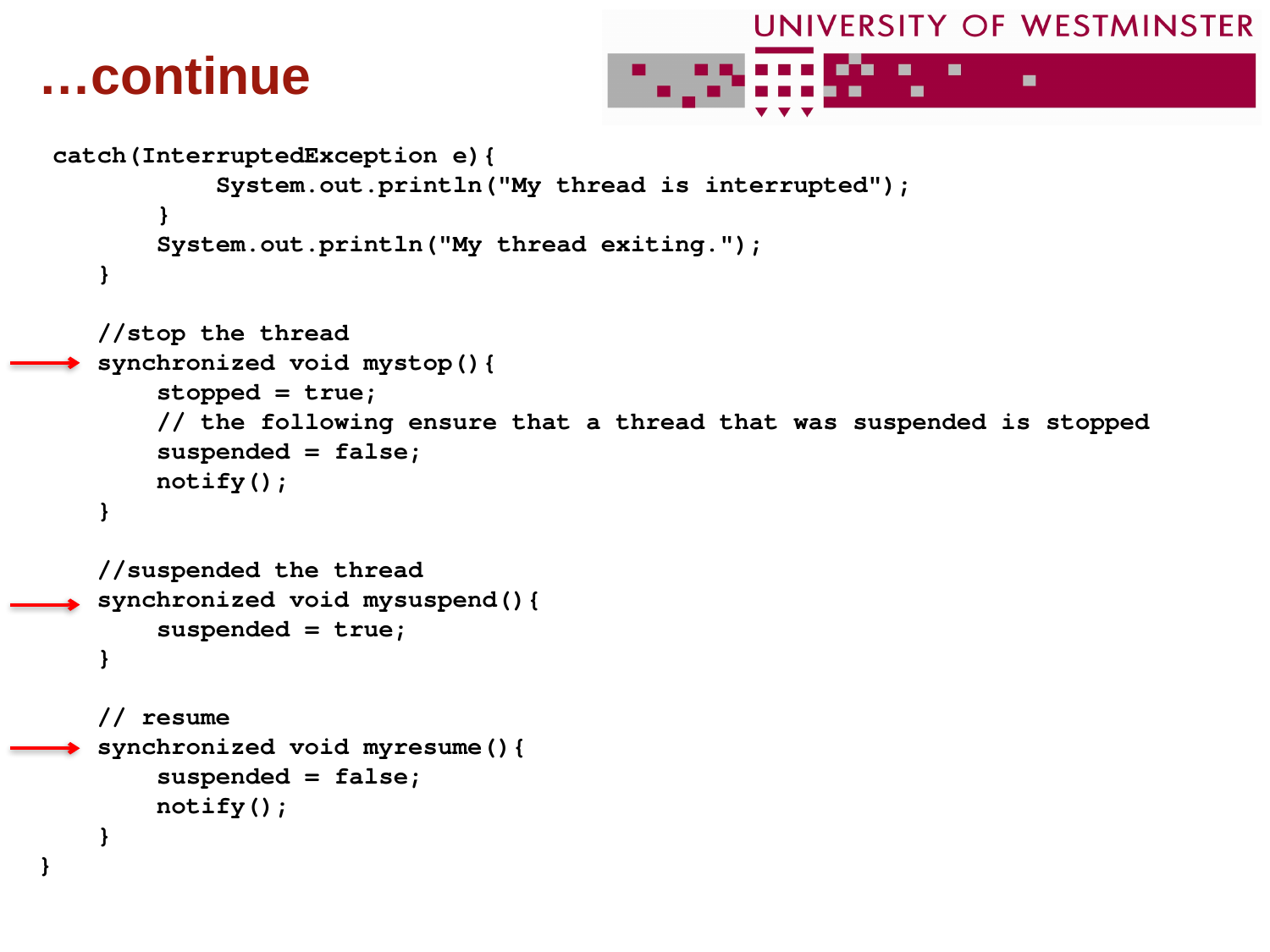

# …continue
 catch(InterruptedException e){
            System.out.println("My thread is interrupted");
        }
        System.out.println("My thread exiting.");
    }

    //stop the thread
    synchronized void mystop(){
        stopped = true;
        // the following ensure that a thread that was suspended is stopped
        suspended = false;
        notify();
    }

    //suspended the thread
    synchronized void mysuspend(){
        suspended = true;
    }

    // resume
    synchronized void myresume(){
        suspended = false;
        notify();
    }
}